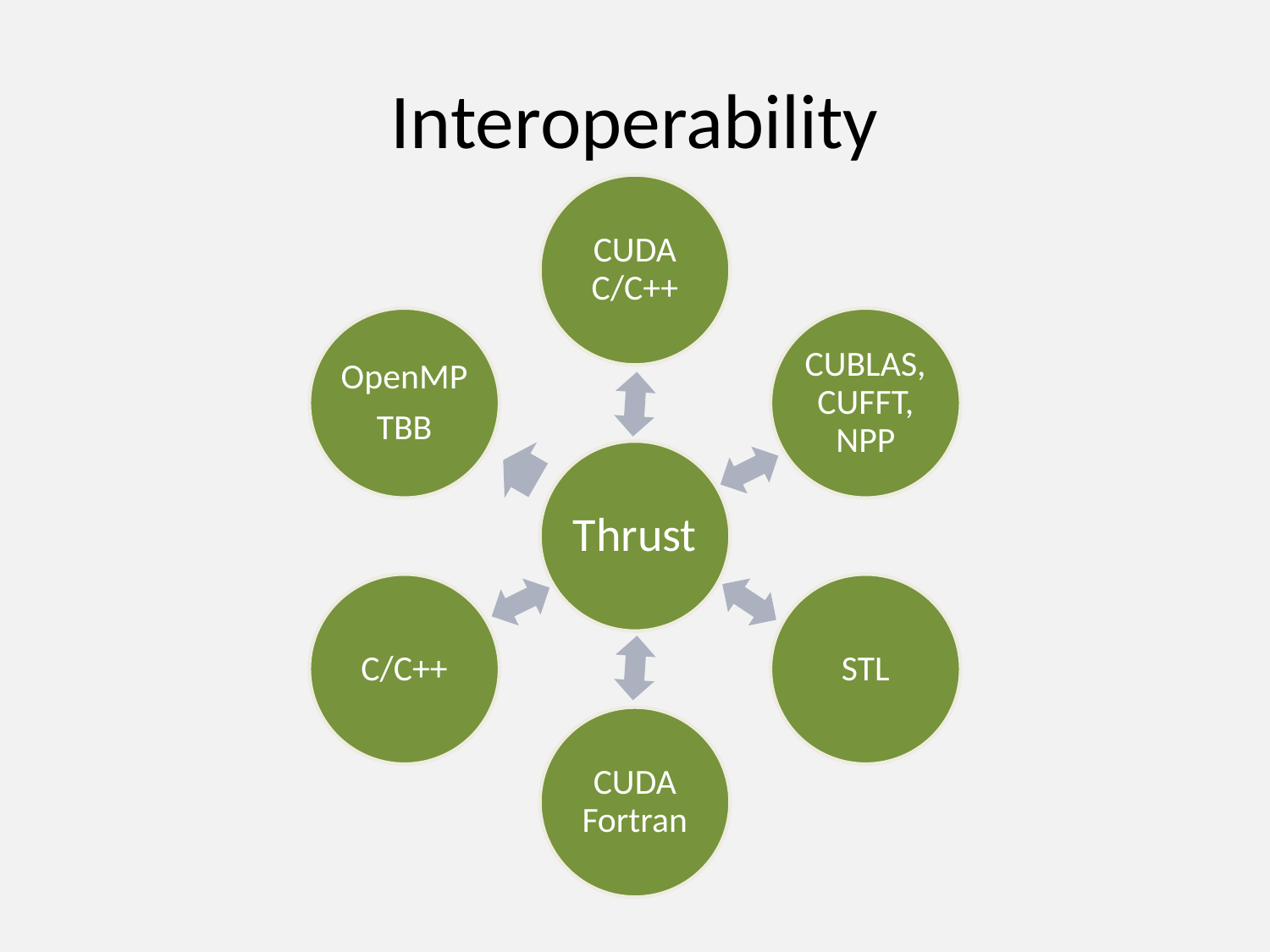

# Interoperability
Thrust

CUDA C/C++

CUBLAS, CUFFT, NPP

STL

CUDA Fortran

C/C++

OpenMP
TBB